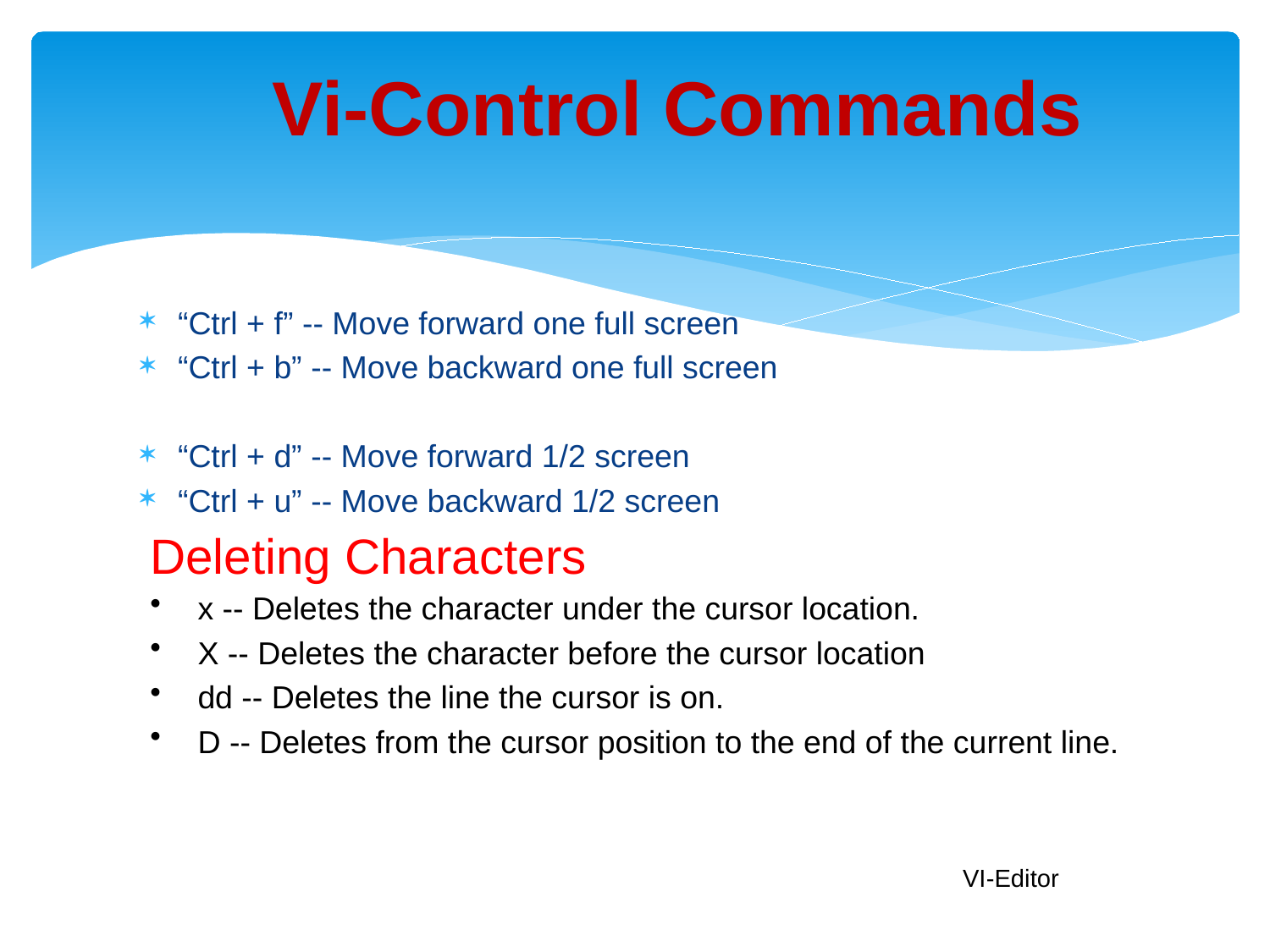

# Vi-Control Commands
“Ctrl + f” -- Move forward one full screen
“Ctrl + b” -- Move backward one full screen

“Ctrl + d” -- Move forward 1/2 screen
“Ctrl + u” -- Move backward 1/2 screen

Deleting Characters
x -- Deletes the character under the cursor location.
X -- Deletes the character before the cursor location
dd -- Deletes the line the cursor is on.
D -- Deletes from the cursor position to the end of the current line.
VI-Editor